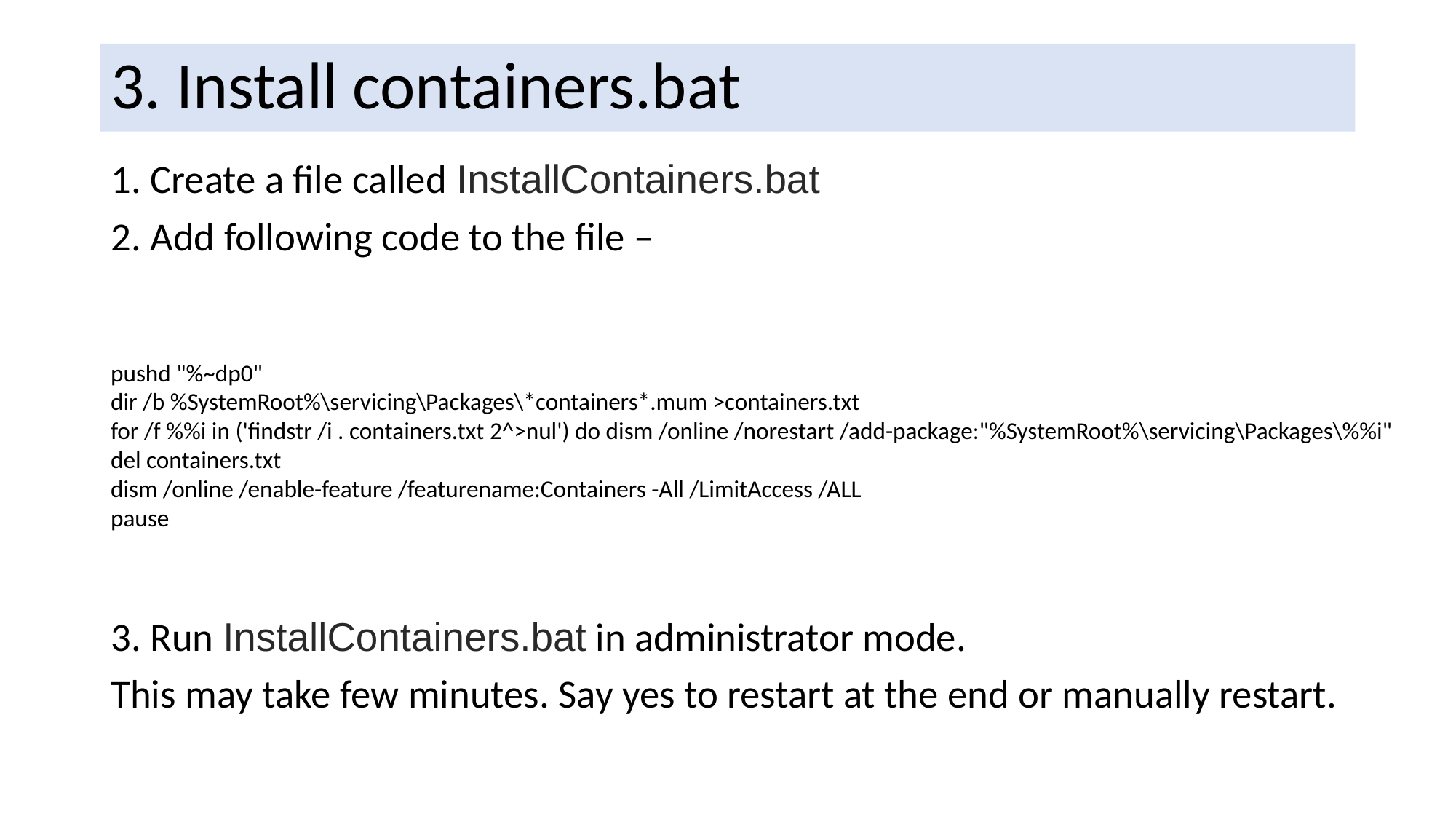

# 3. Install containers.bat
1. Create a file called InstallContainers.bat
2. Add following code to the file –

3. Run InstallContainers.bat in administrator mode.
This may take few minutes. Say yes to restart at the end or manually restart.
pushd "%~dp0"
dir /b %SystemRoot%\servicing\Packages\*containers*.mum >containers.txt
for /f %%i in ('findstr /i . containers.txt 2^>nul') do dism /online /norestart /add-package:"%SystemRoot%\servicing\Packages\%%i"
del containers.txt
dism /online /enable-feature /featurename:Containers -All /LimitAccess /ALL
pause